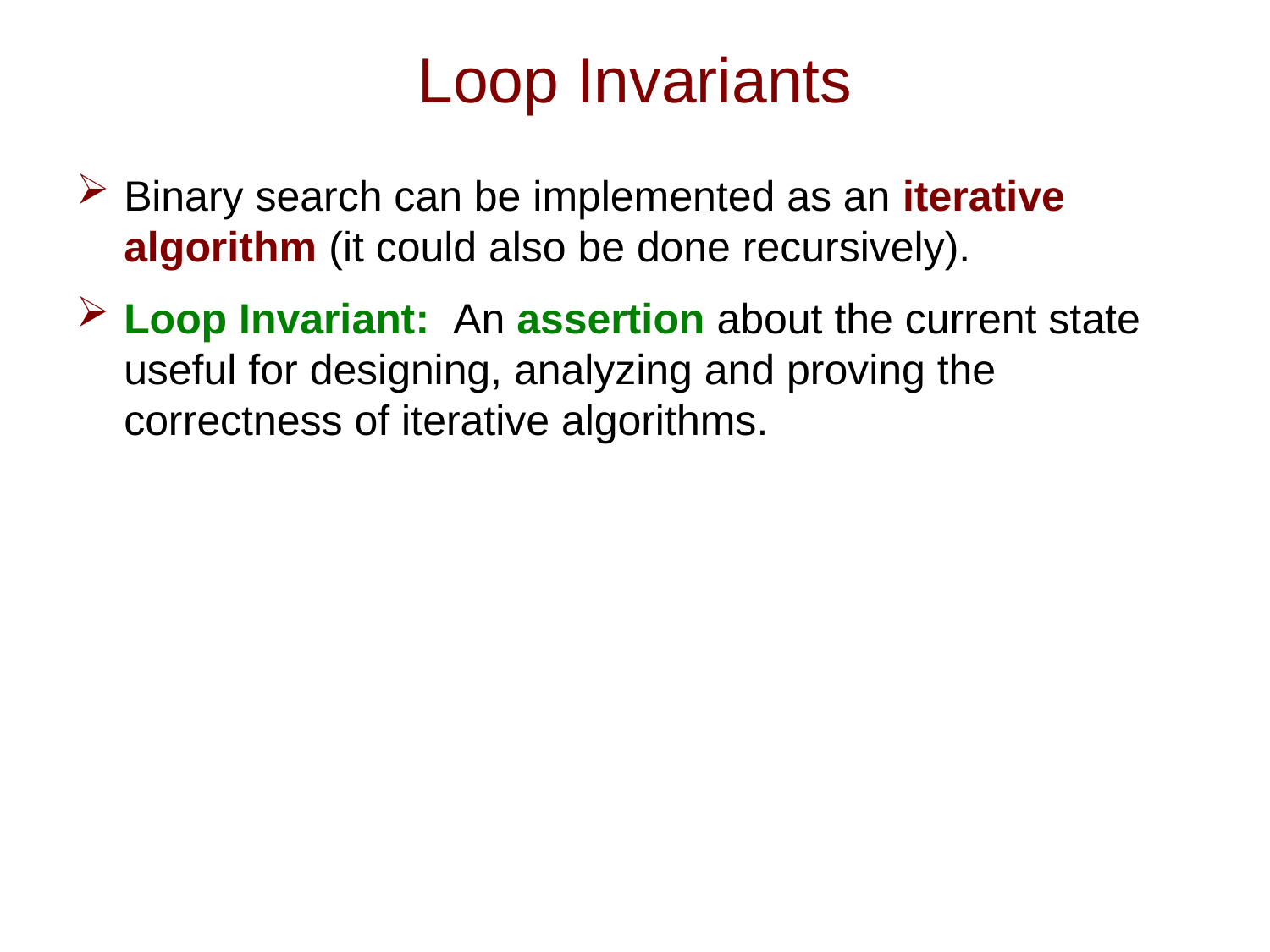

# Loop Invariants
Binary search can be implemented as an iterative algorithm (it could also be done recursively).
Loop Invariant:  An assertion about the current state useful for designing, analyzing and proving the correctness of iterative algorithms.